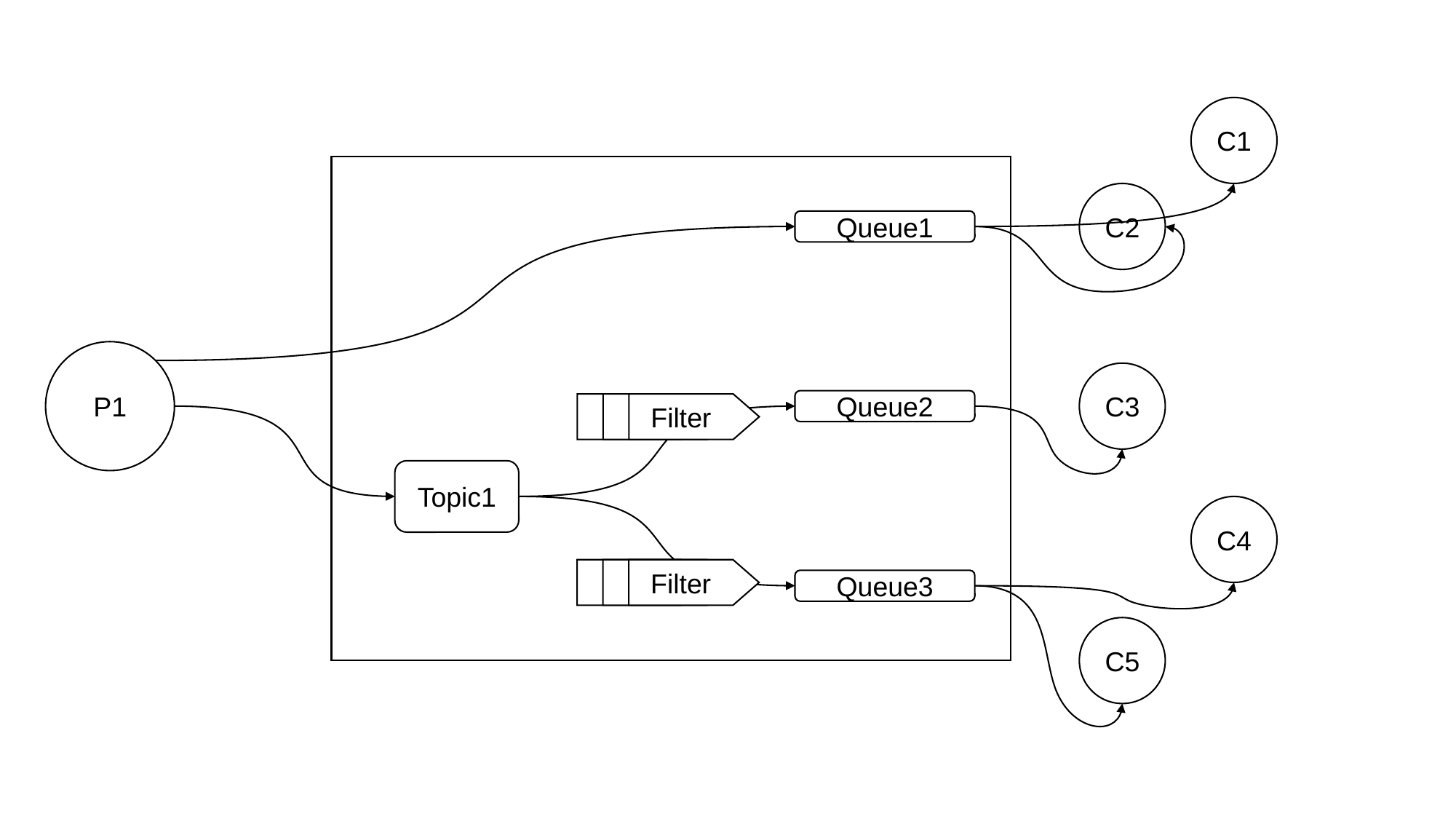

C1

C2
Queue1
P1
C3
Queue2

Filter
Topic1
C4

Filter
Queue3
C5